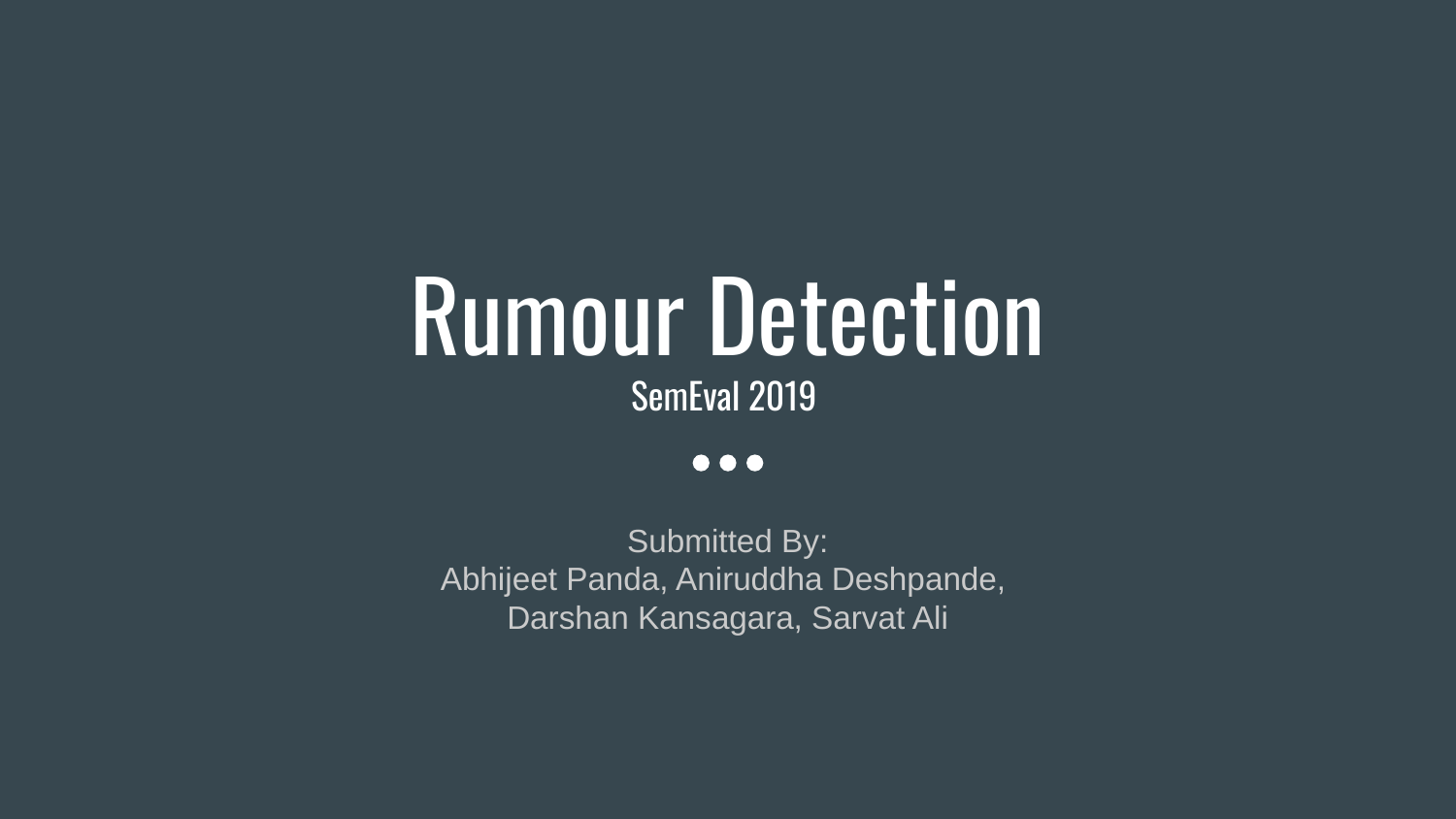

# Rumour Detection
SemEval 2019
Submitted By:
Abhijeet Panda, Aniruddha Deshpande,
Darshan Kansagara, Sarvat Ali